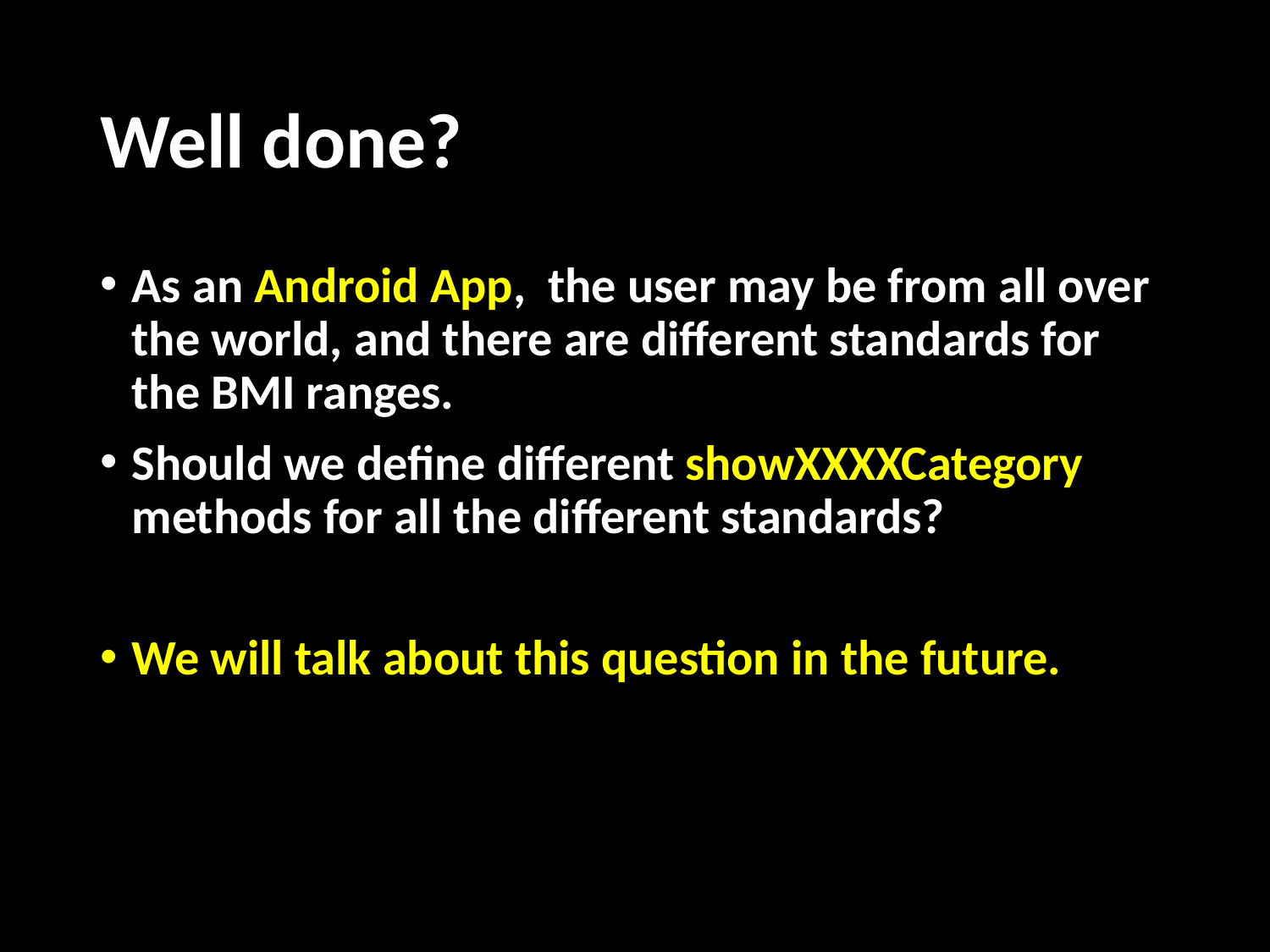

# Well done?
As an Android App,  the user may be from all over the world, and there are different standards for the BMI ranges.
Should we define different showXXXXCategory methods for all the different standards?

We will talk about this question in the future.